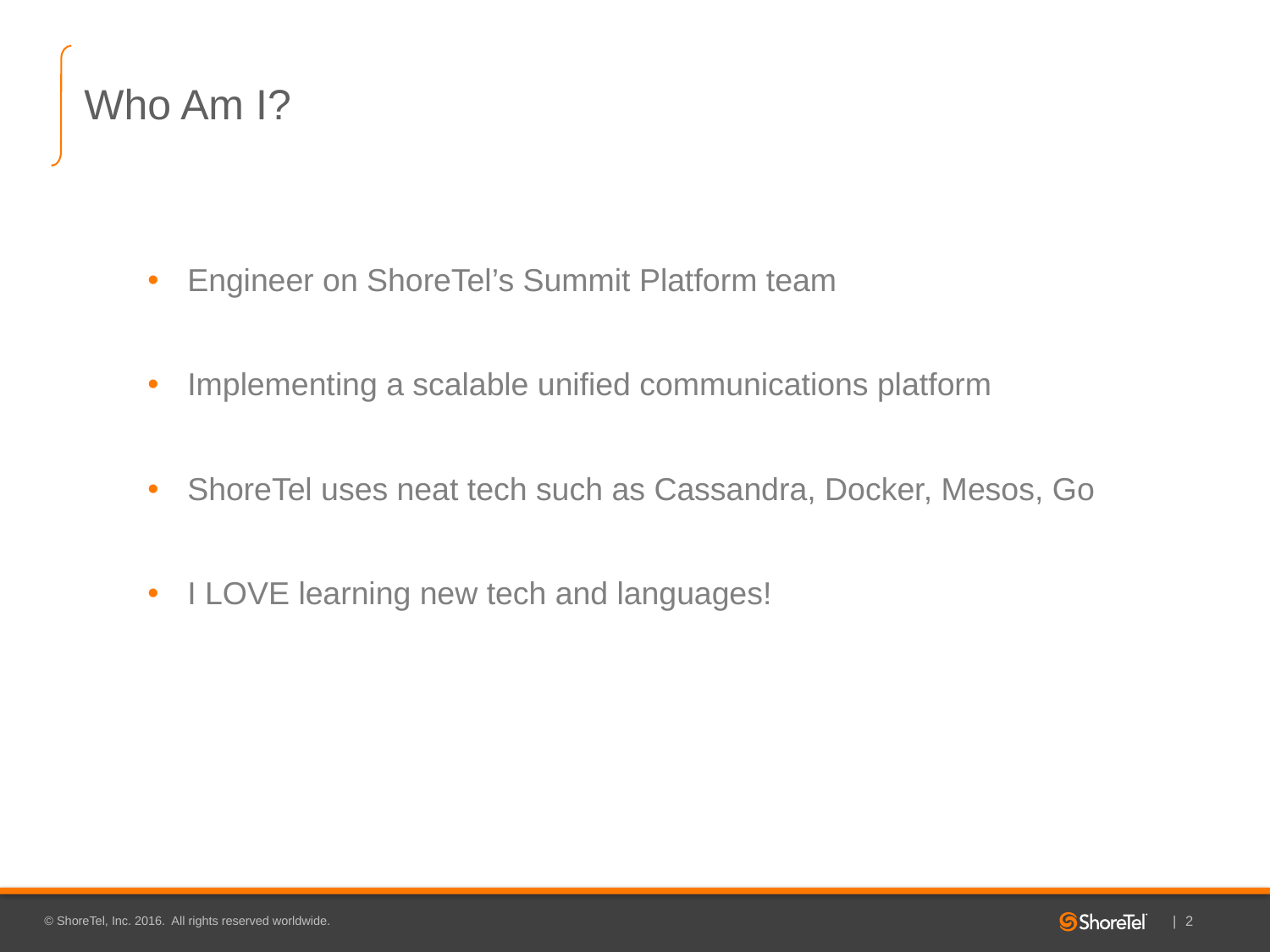

# Who Am I?
Engineer on ShoreTel’s Summit Platform team

Implementing a scalable unified communications platform

ShoreTel uses neat tech such as Cassandra, Docker, Mesos, Go

I LOVE learning new tech and languages!